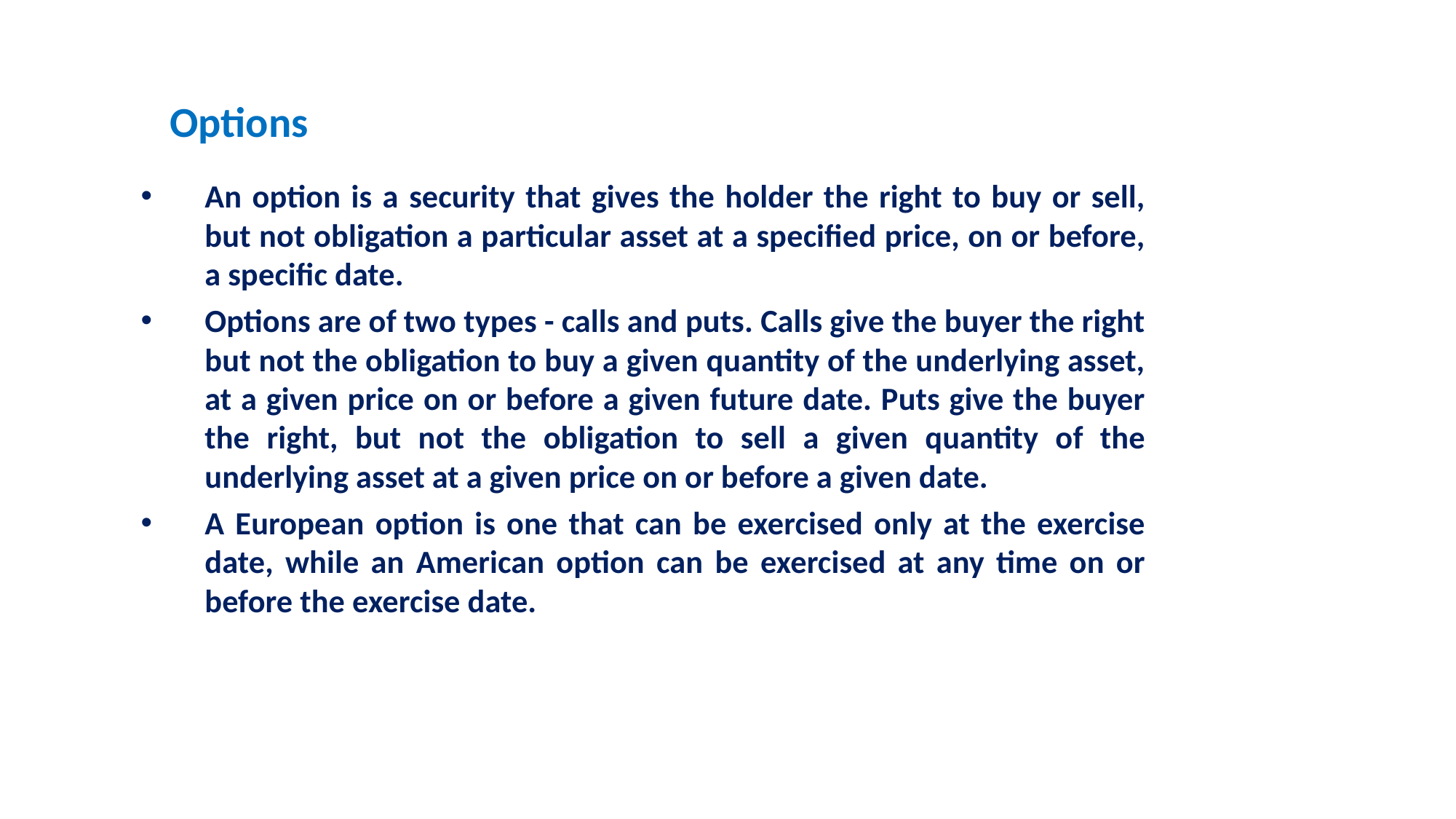

# Options
An option is a security that gives the holder the right to buy or sell, but not obligation a particular asset at a specified price, on or before, a specific date.
Options are of two types - calls and puts. Calls give the buyer the right but not the obligation to buy a given quantity of the underlying asset, at a given price on or before a given future date. Puts give the buyer the right, but not the obligation to sell a given quantity of the underlying asset at a given price on or before a given date.
A European option is one that can be exercised only at the exercise date, while an American option can be exercised at any time on or before the exercise date.